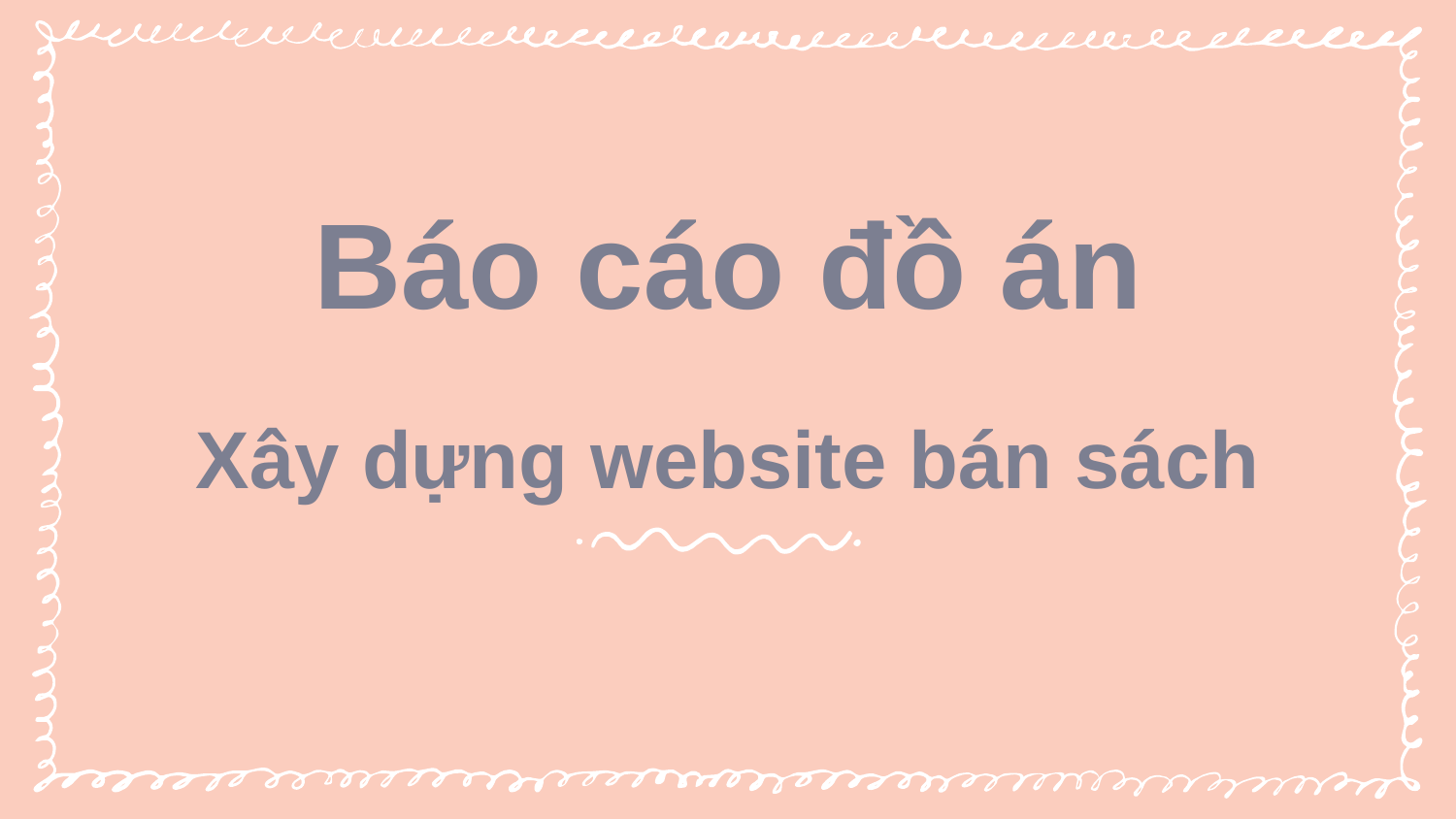

# Báo cáo đồ án
Xây dựng website bán sách